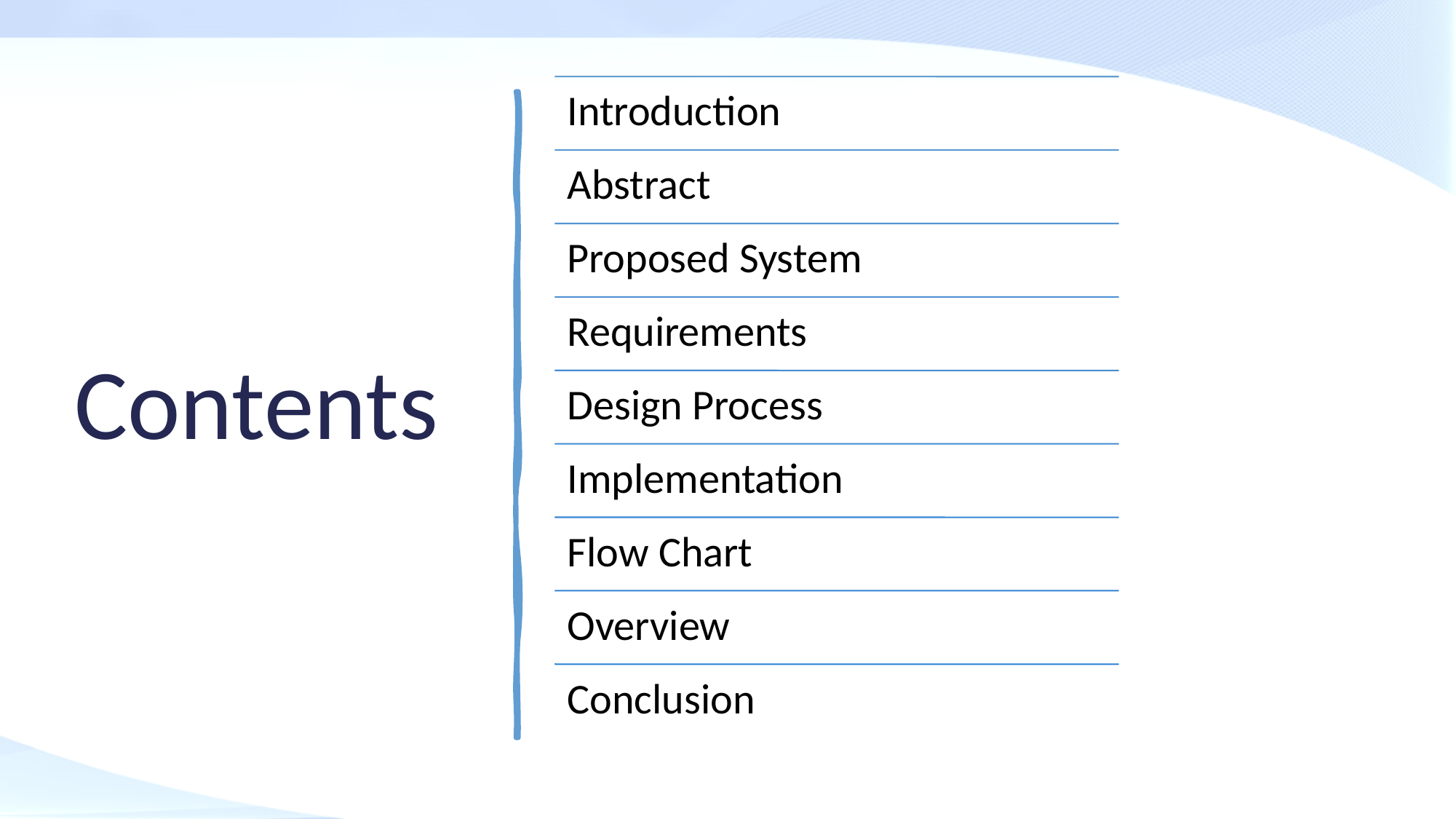

Introduction
Abstract
Proposed System
Requirements
Design Process
Implementation
Flow Chart
Overview
Conclusion
# Contents